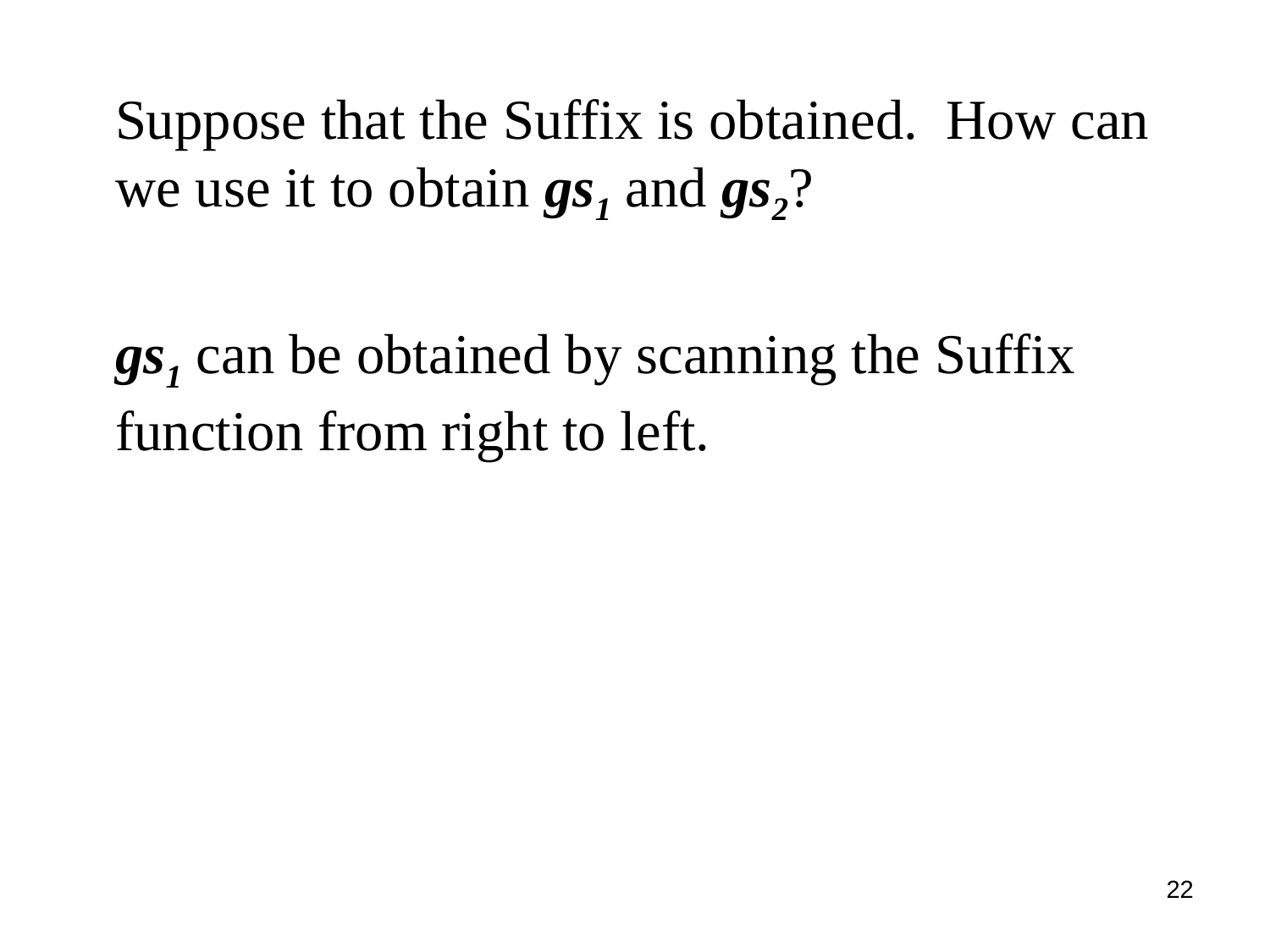

Suppose that the Suffix is obtained.  How can we use it to obtain gs1 and gs2?

	gs1 can be obtained by scanning the Suffix function from right to left.
22